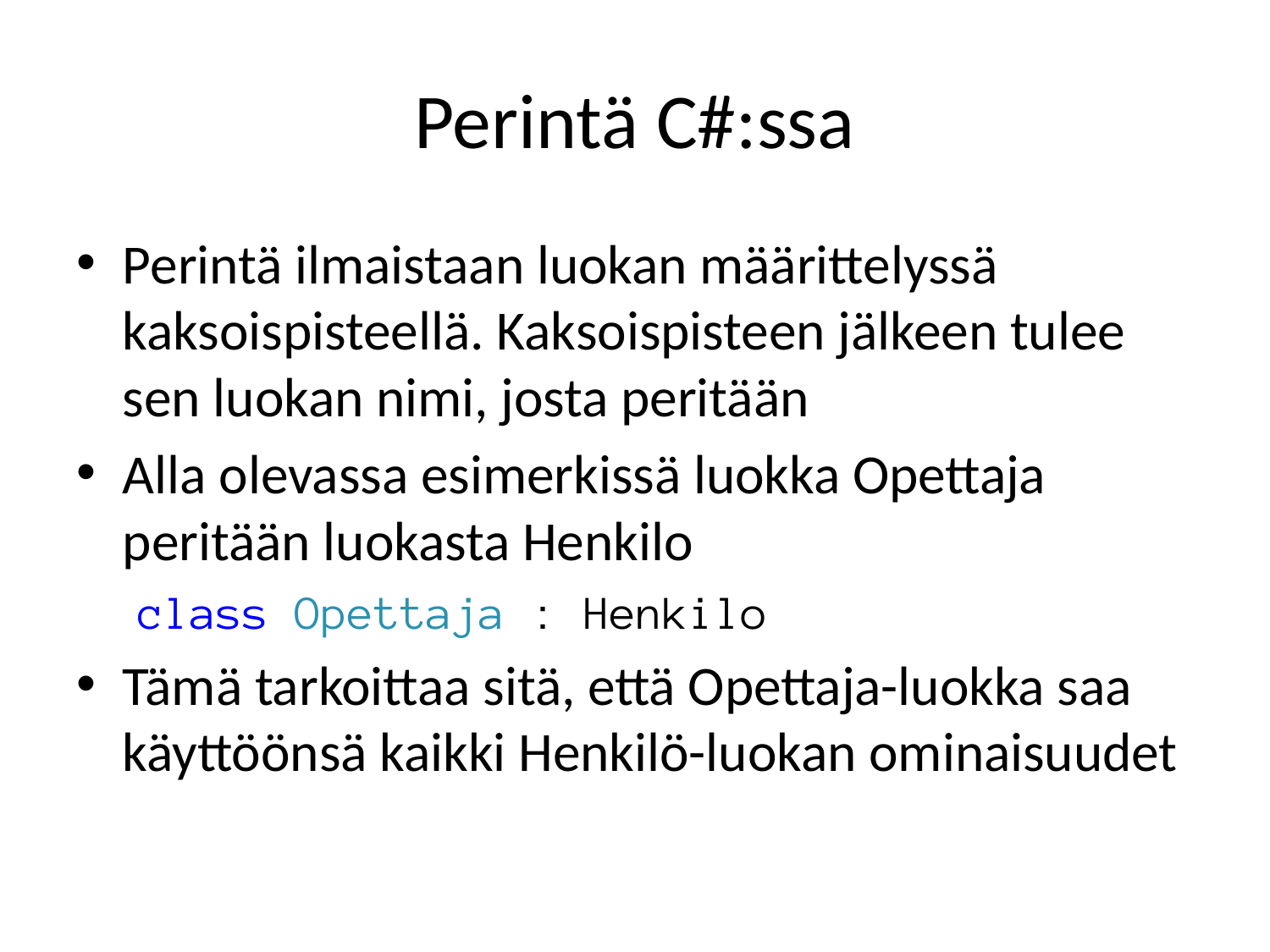

# Perintä C#:ssa
Perintä ilmaistaan luokan määrittelyssä kaksoispisteellä. Kaksoispisteen jälkeen tulee sen luokan nimi, josta peritään
Alla olevassa esimerkissä luokka Opettaja peritään luokasta Henkilo
class Opettaja : Henkilo
Tämä tarkoittaa sitä, että Opettaja-luokka saa käyttöönsä kaikki Henkilö-luokan ominaisuudet